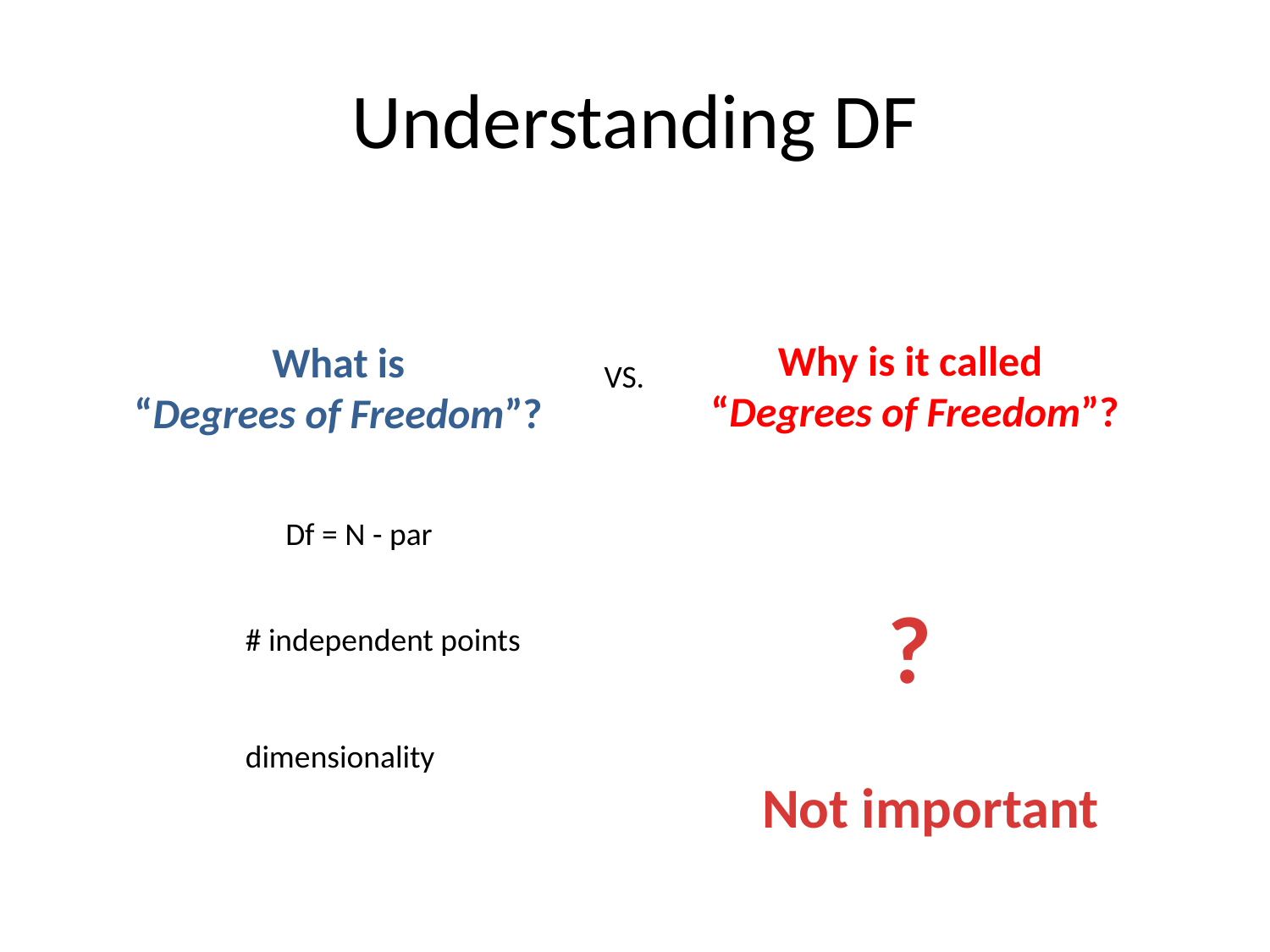

# Understanding DF
Why is it called
 “Degrees of Freedom”?
What is
“Degrees of Freedom”?
VS.
Df = N - par
?
# independent points
dimensionality
Not important